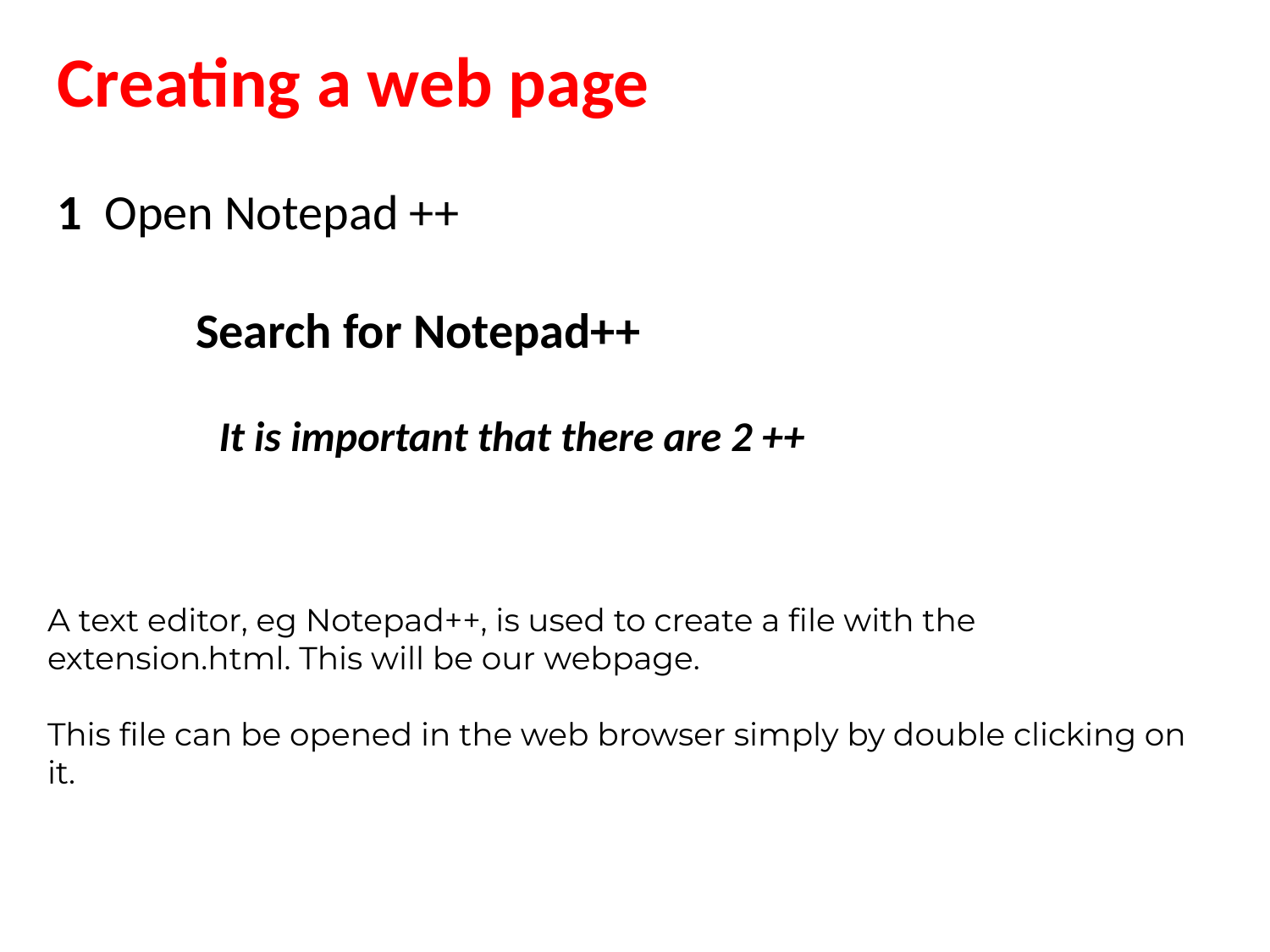

Creating a web page

1  Open Notepad ++
	 Search for Notepad++
It is important that there are 2 ++

A text editor, eg Notepad++, is used to create a file with the extension.html. This will be our webpage.

This file can be opened in the web browser simply by double clicking on it.